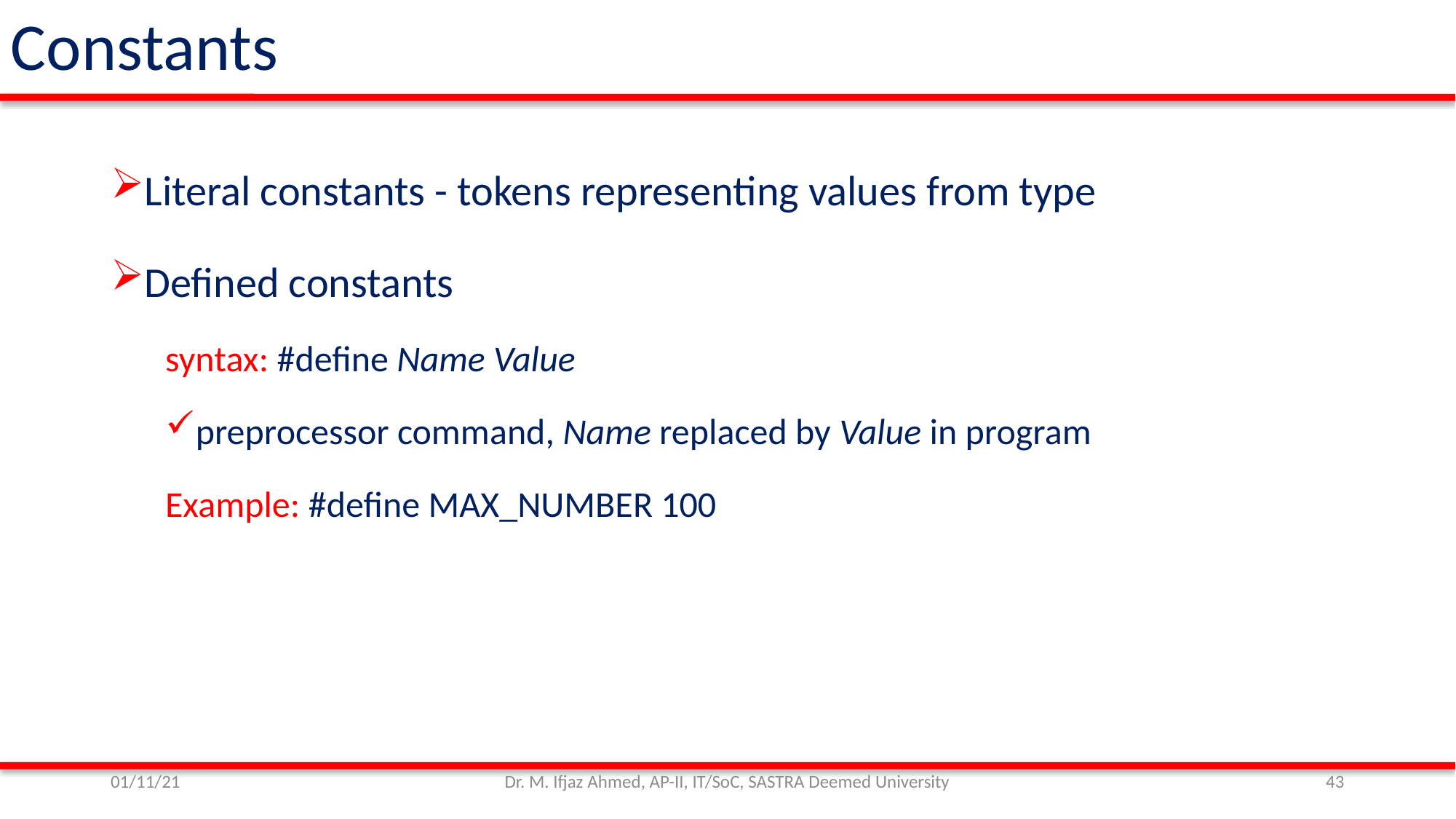

Constants

Literal constants - tokens representing values from type
Defined constants
syntax: #define Name Value
preprocessor command, Name replaced by Value in program
Example: #define MAX_NUMBER 100
01/11/21
Dr. M. Ifjaz Ahmed, AP-II, IT/SoC, SASTRA Deemed University
43